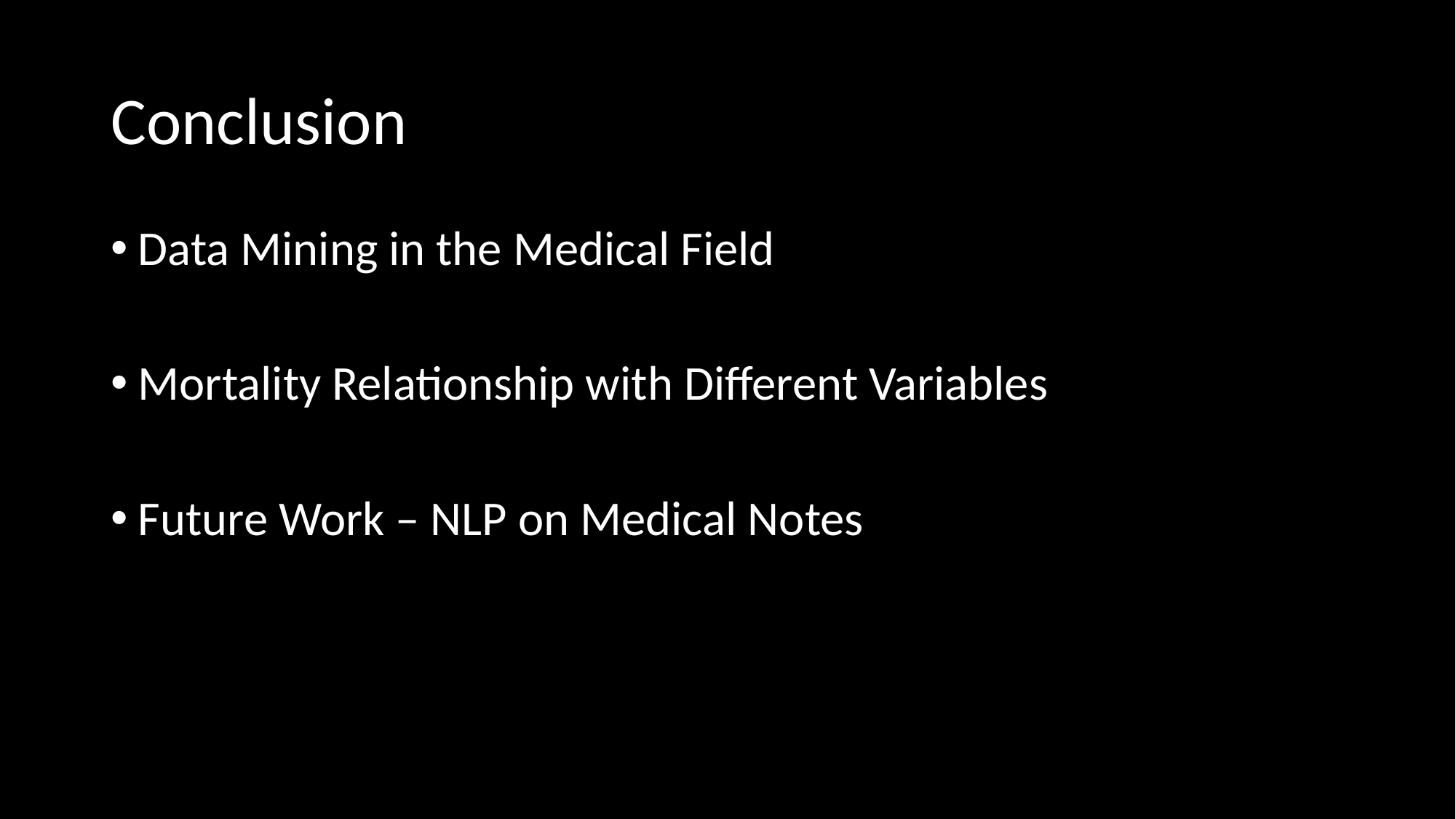

# Conclusion
Data Mining in the Medical Field

Mortality Relationship with Different Variables

Future Work – NLP on Medical Notes